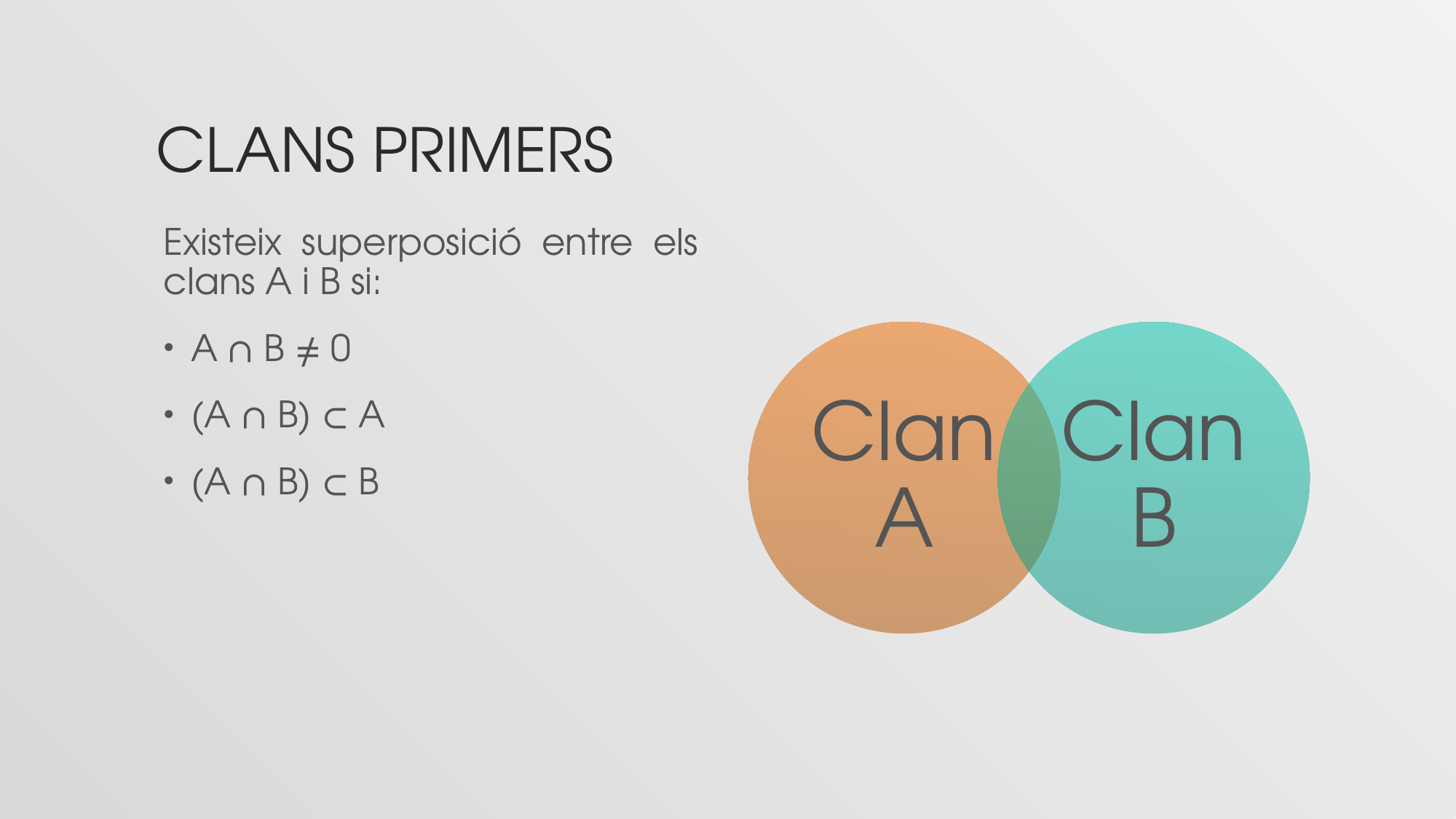

# Clans primers
Existeix superposició entre els clans A i B si:
A ∩ B ≠ 0
(A ∩ B) ⊂ A
(A ∩ B) ⊂ B
Clan A
Clan B